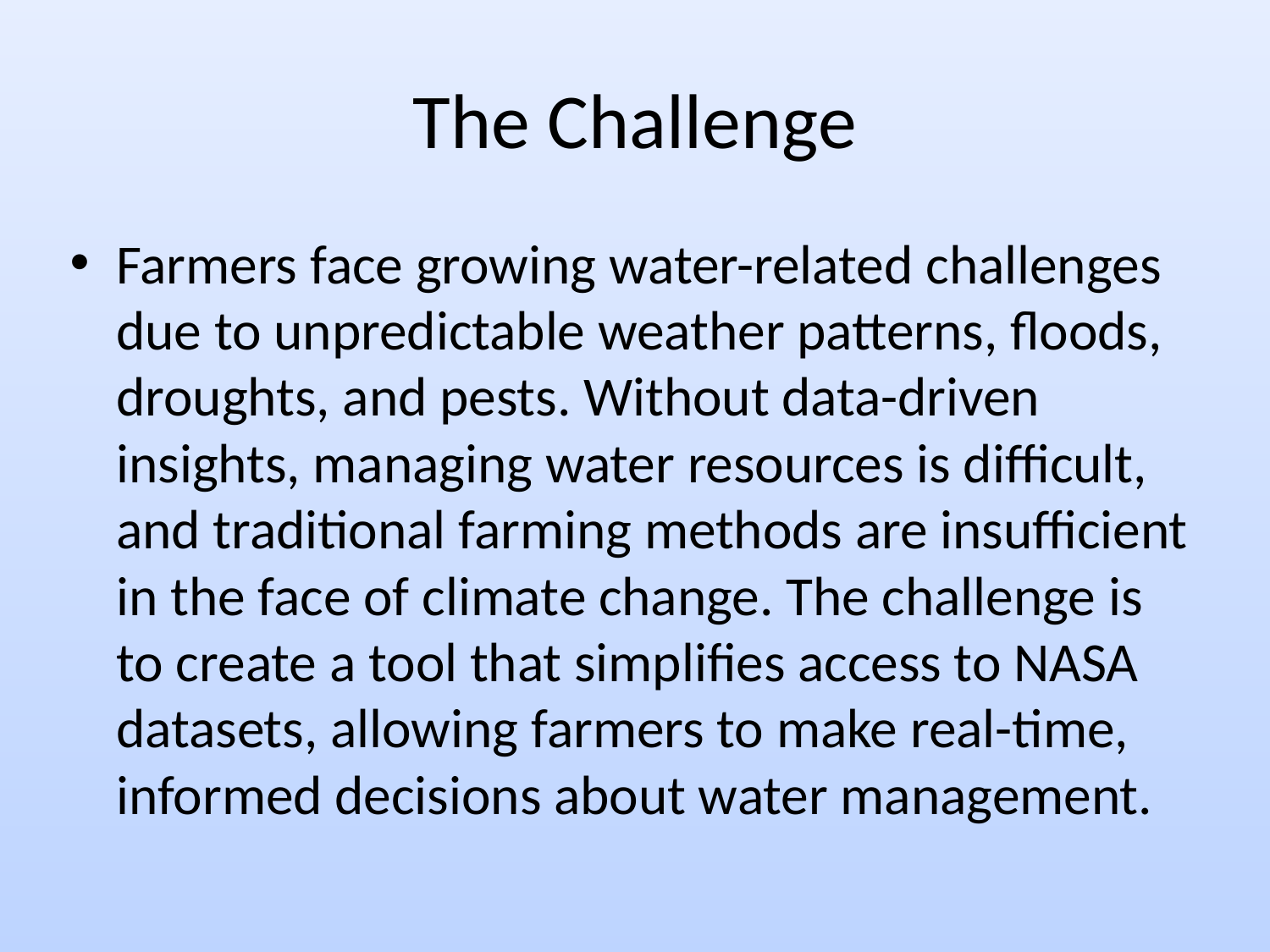

# The Challenge
Farmers face growing water-related challenges due to unpredictable weather patterns, floods, droughts, and pests. Without data-driven insights, managing water resources is difficult, and traditional farming methods are insufficient in the face of climate change. The challenge is to create a tool that simplifies access to NASA datasets, allowing farmers to make real-time, informed decisions about water management.